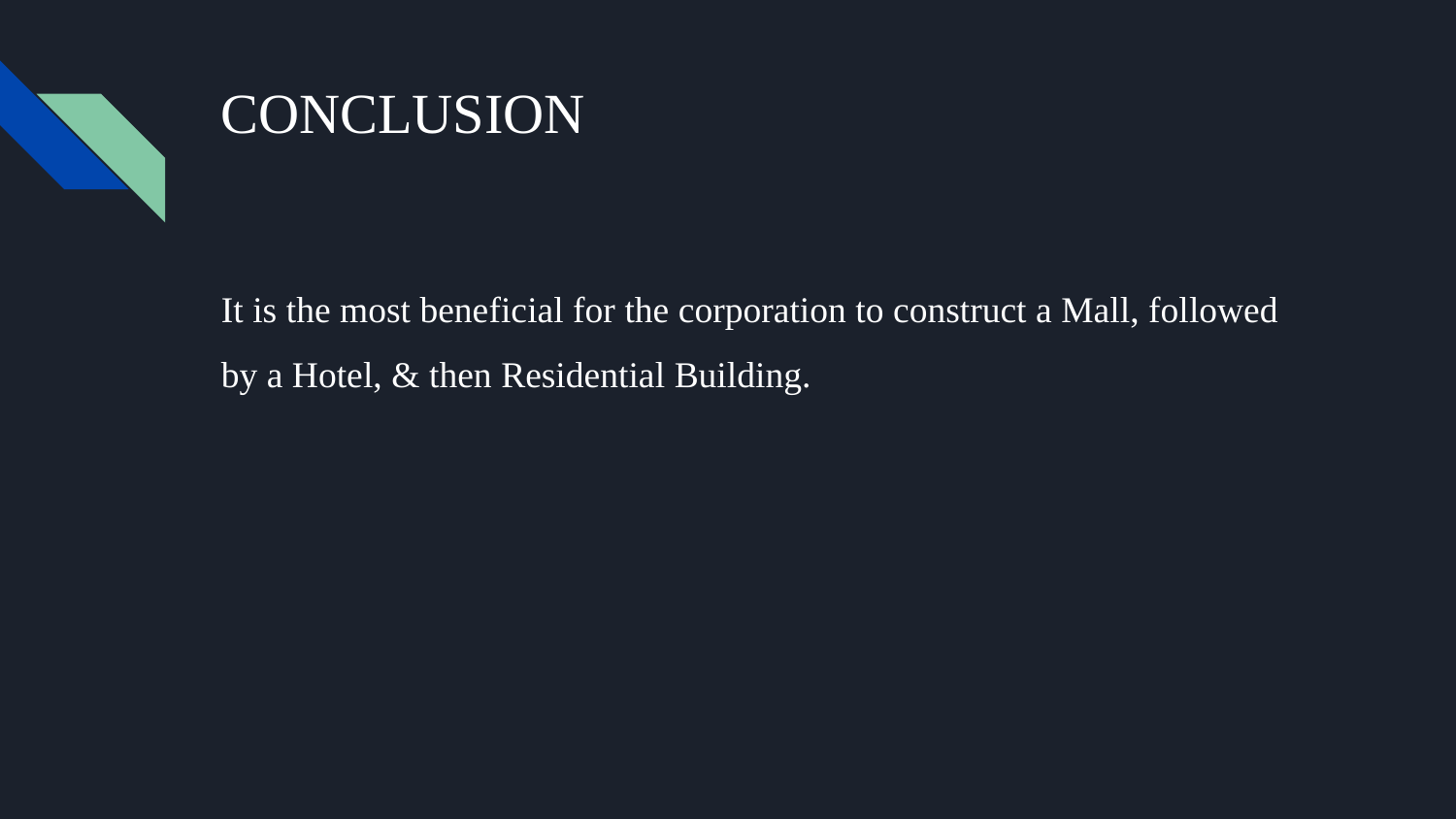

# CONCLUSION
It is the most beneficial for the corporation to construct a Mall, followed by a Hotel, & then Residential Building.